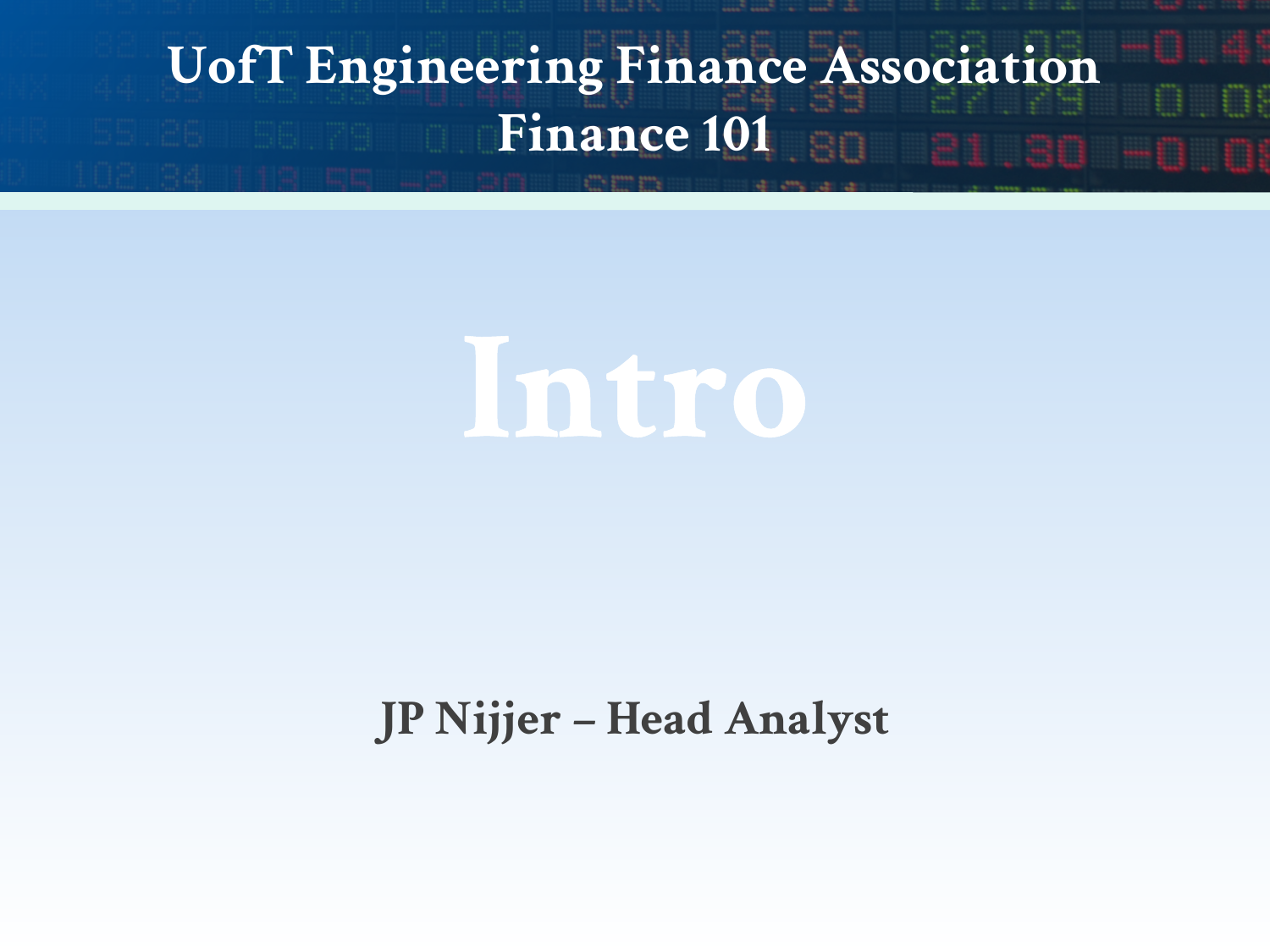

UofT Engineering Finance Association
Finance 101
Intro
JP Nijjer – Head Analyst